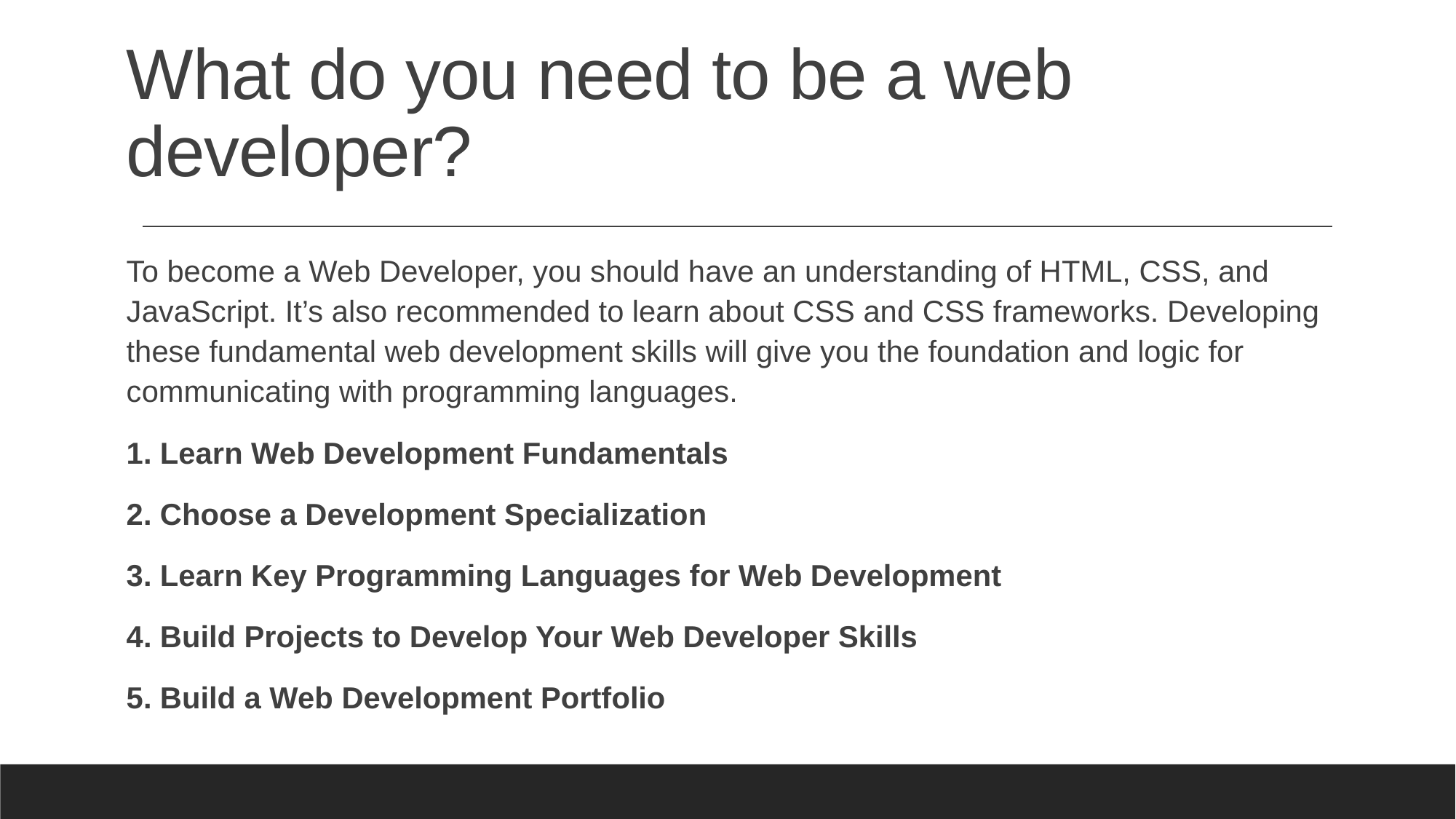

# What do you need to be a web developer?

To become a Web Developer, you should have an understanding of HTML, CSS, and JavaScript. It’s also recommended to learn about CSS and CSS frameworks. Developing these fundamental web development skills will give you the foundation and logic for communicating with programming languages.
1. Learn Web Development Fundamentals
2. Choose a Development Specialization
3. Learn Key Programming Languages for Web Development
4. Build Projects to Develop Your Web Developer Skills
5. Build a Web Development Portfolio